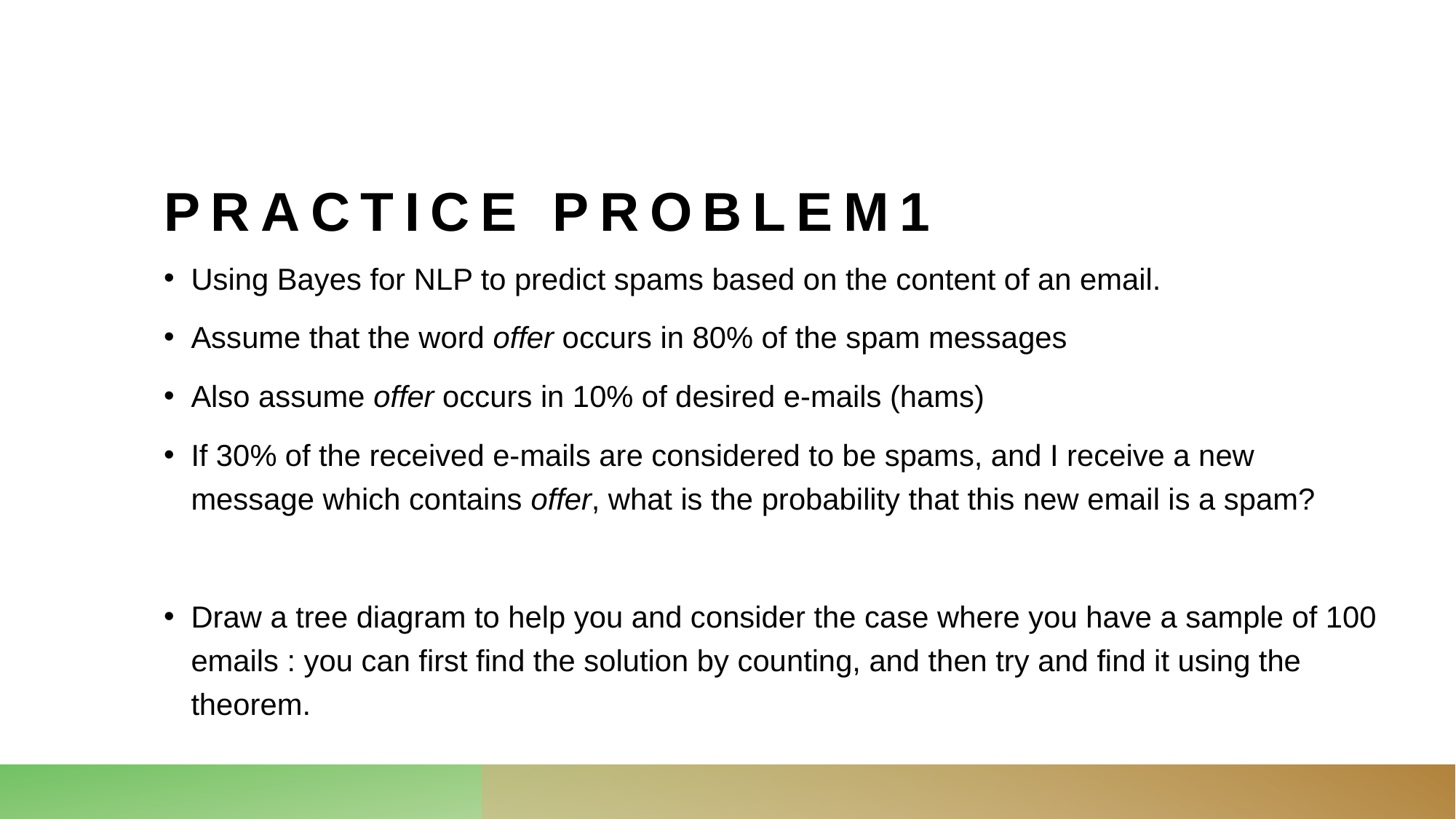

# Practice Problem1
Using Bayes for NLP to predict spams based on the content of an email.
Assume that the word offer occurs in 80% of the spam messages
Also assume offer occurs in 10% of desired e-mails (hams)
If 30% of the received e-mails are considered to be spams, and I receive a new message which contains offer, what is the probability that this new email is a spam?

Draw a tree diagram to help you and consider the case where you have a sample of 100 emails : you can first find the solution by counting, and then try and find it using the theorem.